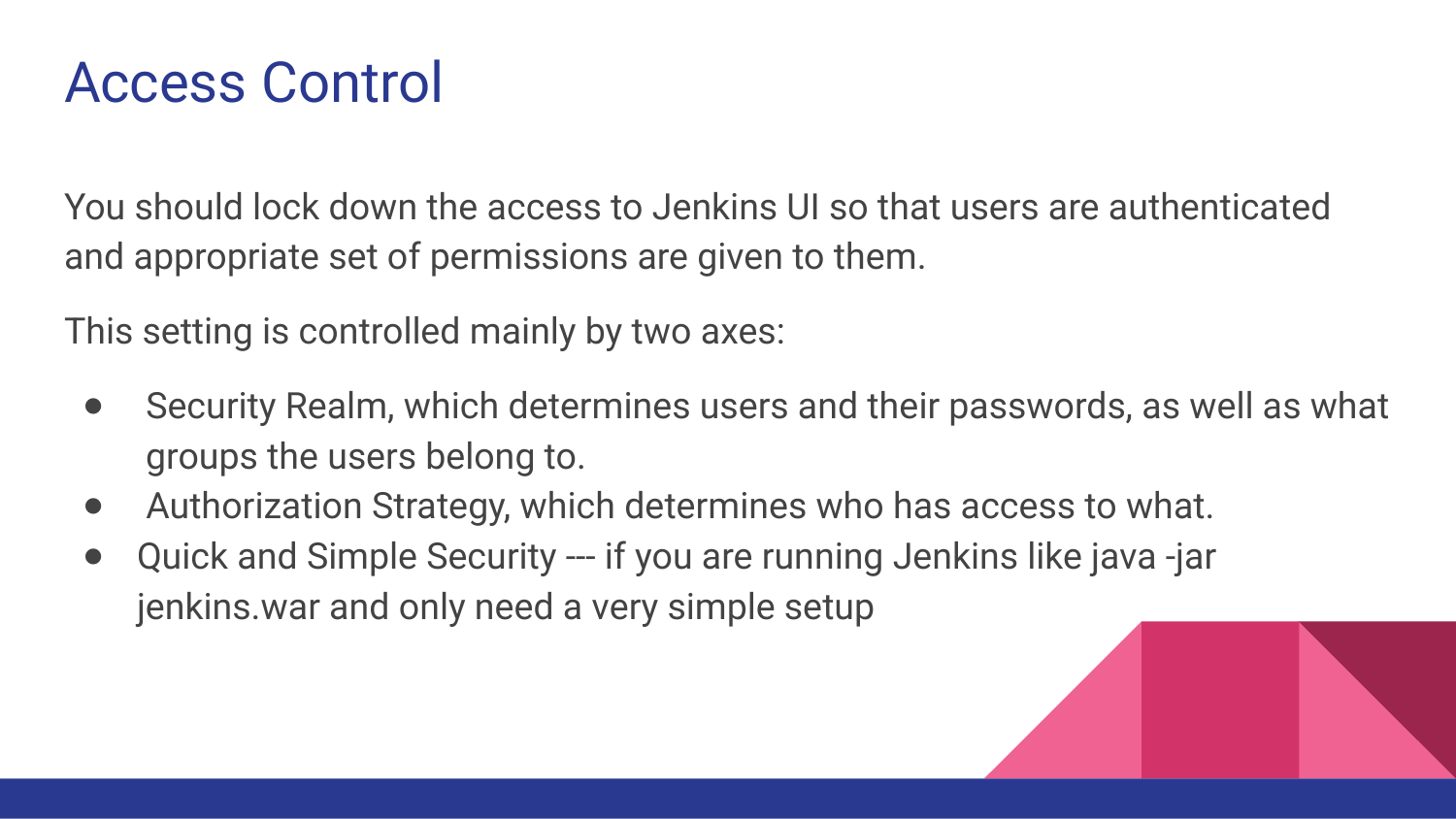

# Access Control
You should lock down the access to Jenkins UI so that users are authenticated and appropriate set of permissions are given to them.
This setting is controlled mainly by two axes:
 Security Realm, which determines users and their passwords, as well as what  groups the users belong to.
 Authorization Strategy, which determines who has access to what.
Quick and Simple Security --- if you are running Jenkins like java -jar jenkins.war and only need a very simple setup